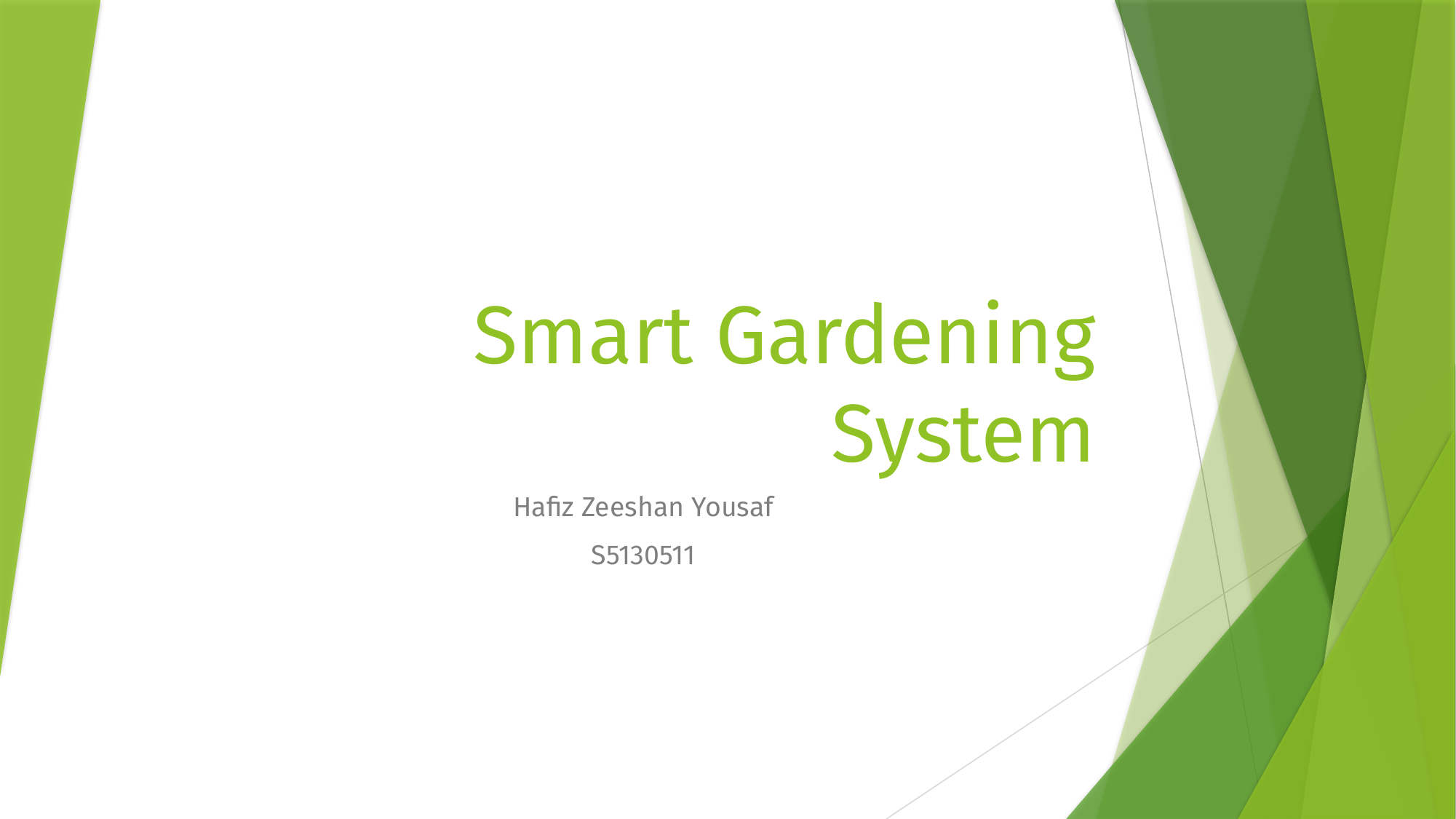

# Smart Gardening System
Hafiz Zeeshan Yousaf
S5130511